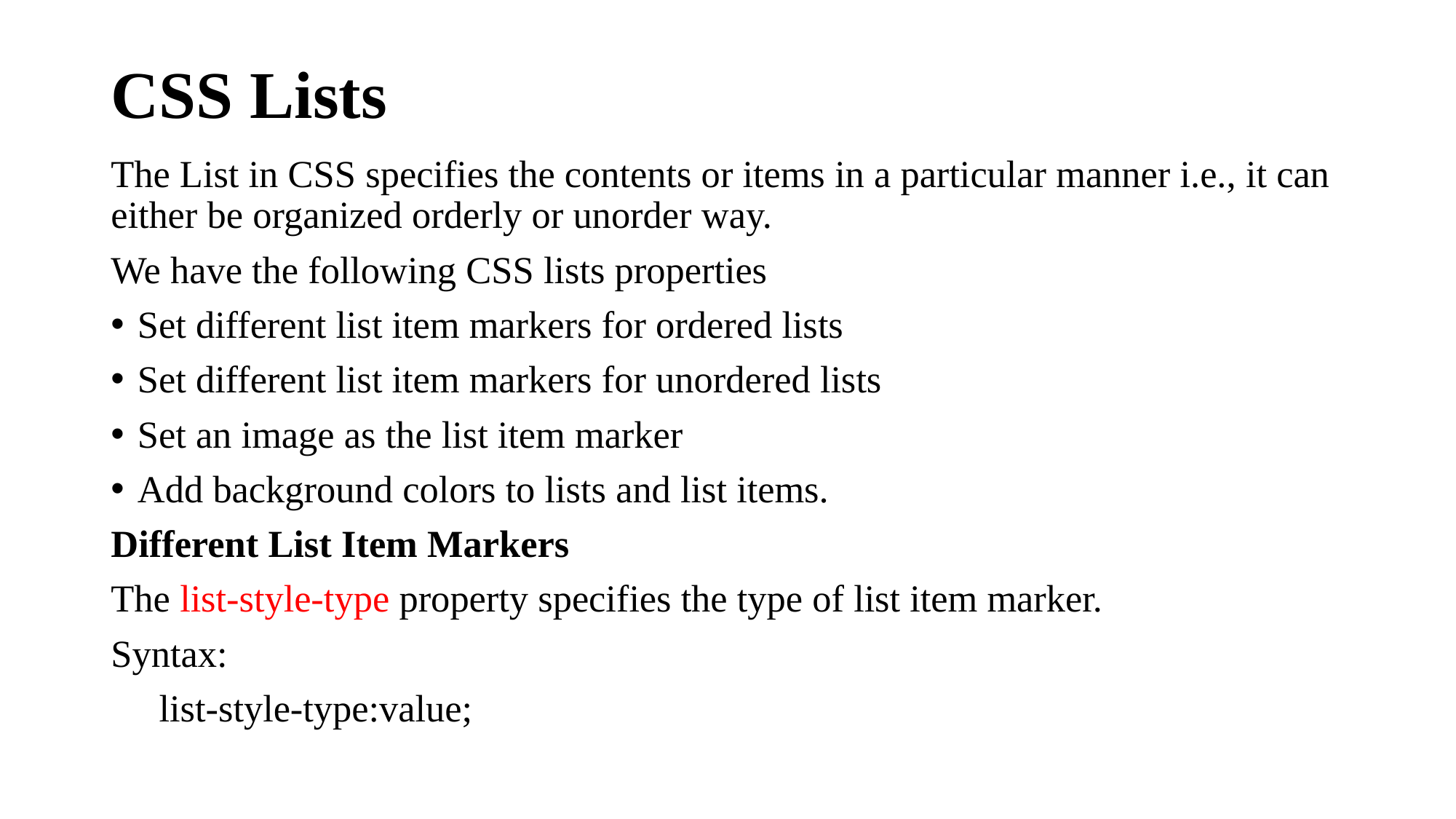

# CSS Lists
The List in CSS specifies the contents or items in a particular manner i.e., it can either be organized orderly or unorder way.
We have the following CSS lists properties
Set different list item markers for ordered lists
Set different list item markers for unordered lists
Set an image as the list item marker
Add background colors to lists and list items.
Different List Item Markers
The list-style-type property specifies the type of list item marker.
Syntax:
     list-style-type:value;